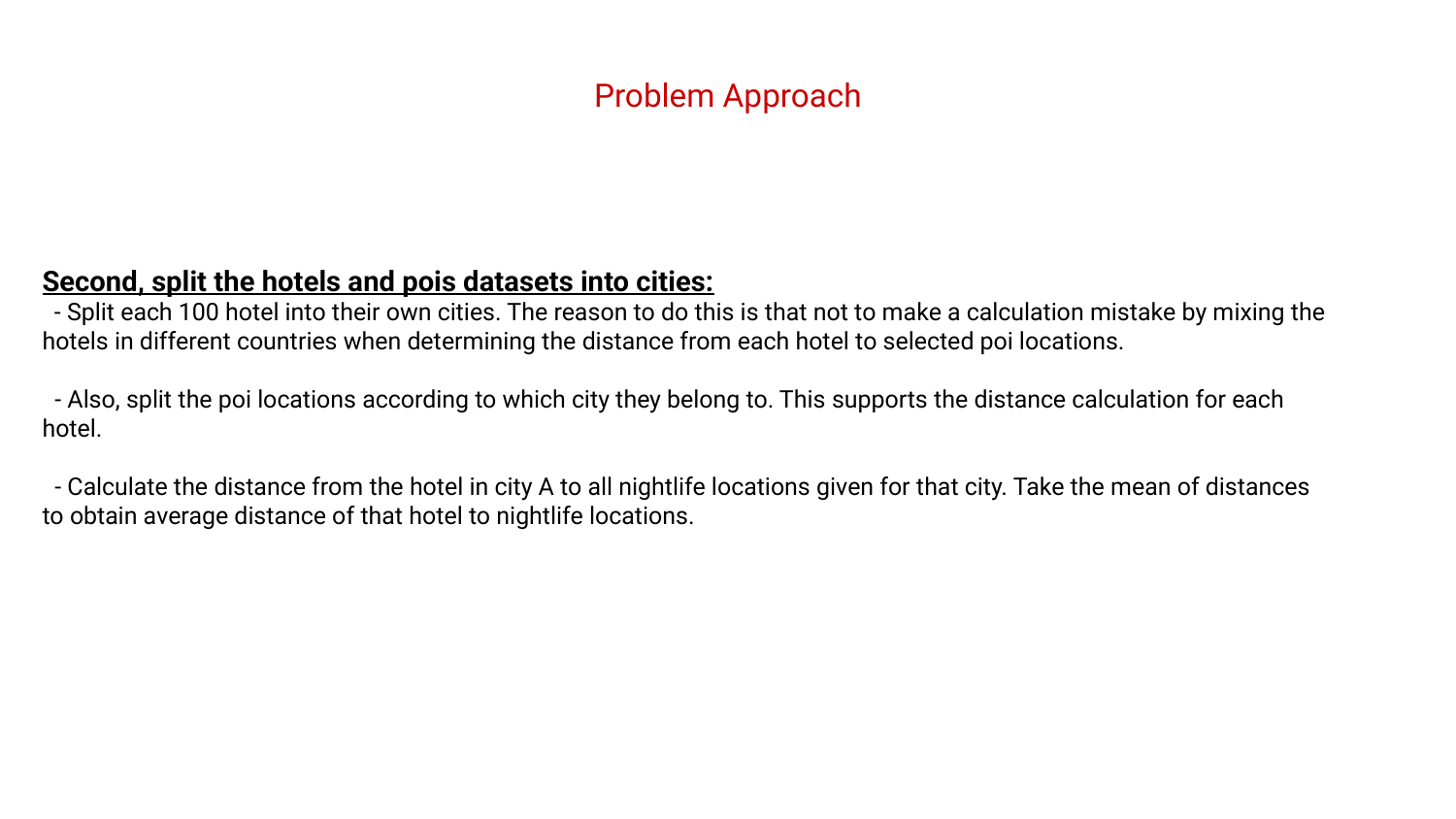

Problem Approach
Second, split the hotels and pois datasets into cities:
  - Split each 100 hotel into their own cities. The reason to do this is that not to make a calculation mistake by mixing the hotels in different countries when determining the distance from each hotel to selected poi locations.

  - Also, split the poi locations according to which city they belong to. This supports the distance calculation for each hotel.

  - Calculate the distance from the hotel in city A to all nightlife locations given for that city. Take the mean of distances to obtain average distance of that hotel to nightlife locations.